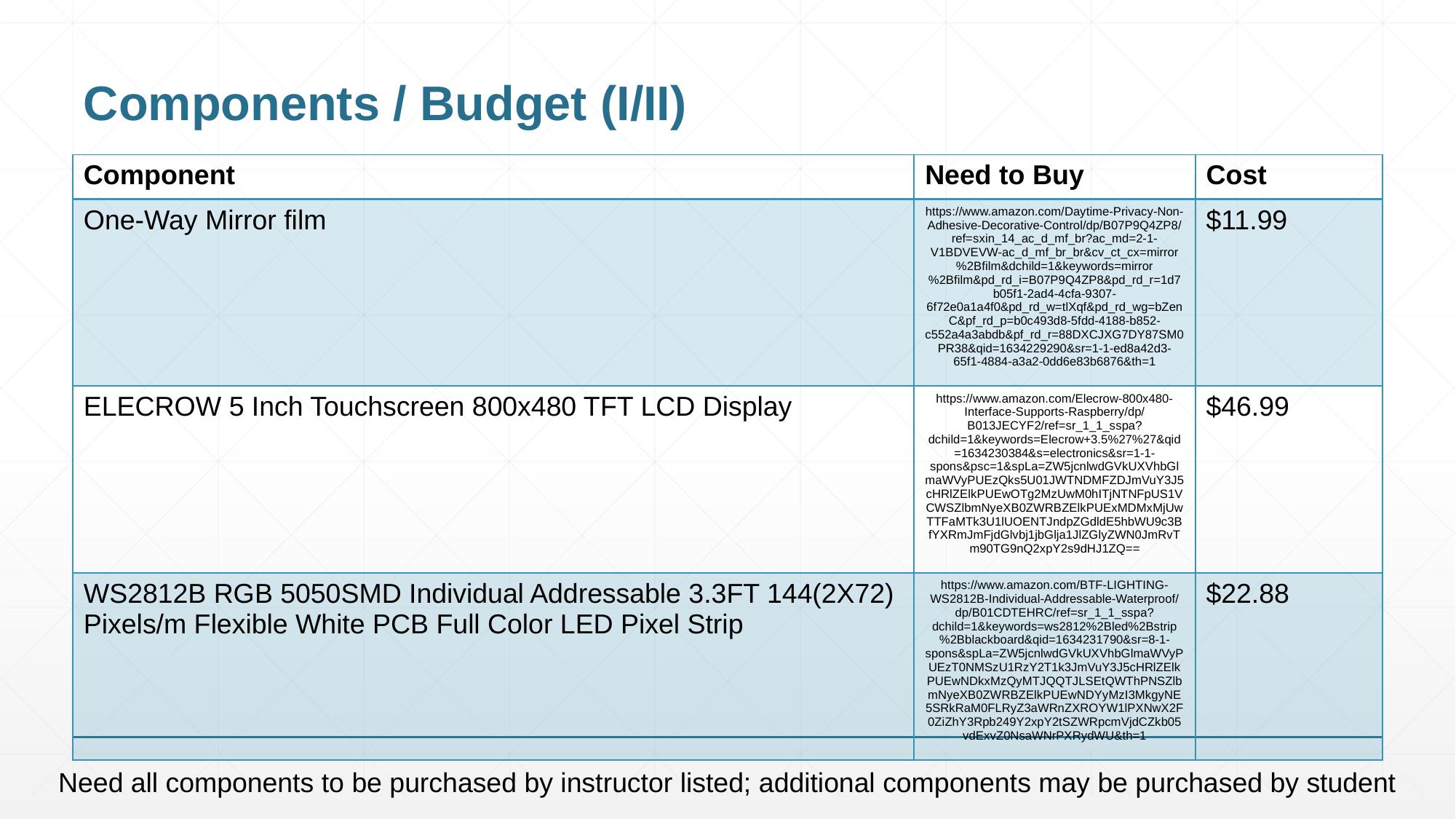

# Components / Budget (I/II)
| Component | Need to Buy | Cost |
| --- | --- | --- |
| One-Way Mirror film | https://www.amazon.com/Daytime-Privacy-Non-Adhesive-Decorative-Control/dp/B07P9Q4ZP8/ref=sxin\_14\_ac\_d\_mf\_br?ac\_md=2-1-V1BDVEVW-ac\_d\_mf\_br\_br&cv\_ct\_cx=mirror%2Bfilm&dchild=1&keywords=mirror%2Bfilm&pd\_rd\_i=B07P9Q4ZP8&pd\_rd\_r=1d7b05f1-2ad4-4cfa-9307-6f72e0a1a4f0&pd\_rd\_w=tlXqf&pd\_rd\_wg=bZenC&pf\_rd\_p=b0c493d8-5fdd-4188-b852-c552a4a3abdb&pf\_rd\_r=88DXCJXG7DY87SM0PR38&qid=1634229290&sr=1-1-ed8a42d3-65f1-4884-a3a2-0dd6e83b6876&th=1 | $11.99 |
| ELECROW 5 Inch Touchscreen 800x480 TFT LCD Display | https://www.amazon.com/Elecrow-800x480-Interface-Supports-Raspberry/dp/B013JECYF2/ref=sr\_1\_1\_sspa?dchild=1&keywords=Elecrow+3.5%27%27&qid=1634230384&s=electronics&sr=1-1-spons&psc=1&spLa=ZW5jcnlwdGVkUXVhbGlmaWVyPUEzQks5U01JWTNDMFZDJmVuY3J5cHRlZElkPUEwOTg2MzUwM0hITjNTNFpUS1VCWSZlbmNyeXB0ZWRBZElkPUExMDMxMjUwTTFaMTk3U1lUOENTJndpZGdldE5hbWU9c3BfYXRmJmFjdGlvbj1jbGlja1JlZGlyZWN0JmRvTm90TG9nQ2xpY2s9dHJ1ZQ== | $46.99 |
| WS2812B RGB 5050SMD Individual Addressable 3.3FT 144(2X72) Pixels/m Flexible White PCB Full Color LED Pixel Strip | https://www.amazon.com/BTF-LIGHTING-WS2812B-Individual-Addressable-Waterproof/dp/B01CDTEHRC/ref=sr\_1\_1\_sspa?dchild=1&keywords=ws2812%2Bled%2Bstrip%2Bblackboard&qid=1634231790&sr=8-1-spons&spLa=ZW5jcnlwdGVkUXVhbGlmaWVyPUEzT0NMSzU1RzY2T1k3JmVuY3J5cHRlZElkPUEwNDkxMzQyMTJQQTJLSEtQWThPNSZlbmNyeXB0ZWRBZElkPUEwNDYyMzI3MkgyNE5SRkRaM0FLRyZ3aWRnZXROYW1lPXNwX2F0ZiZhY3Rpb249Y2xpY2tSZWRpcmVjdCZkb05vdExvZ0NsaWNrPXRydWU&th=1 | $22.88 |
Need all components to be purchased by instructor listed; additional components may be purchased by student